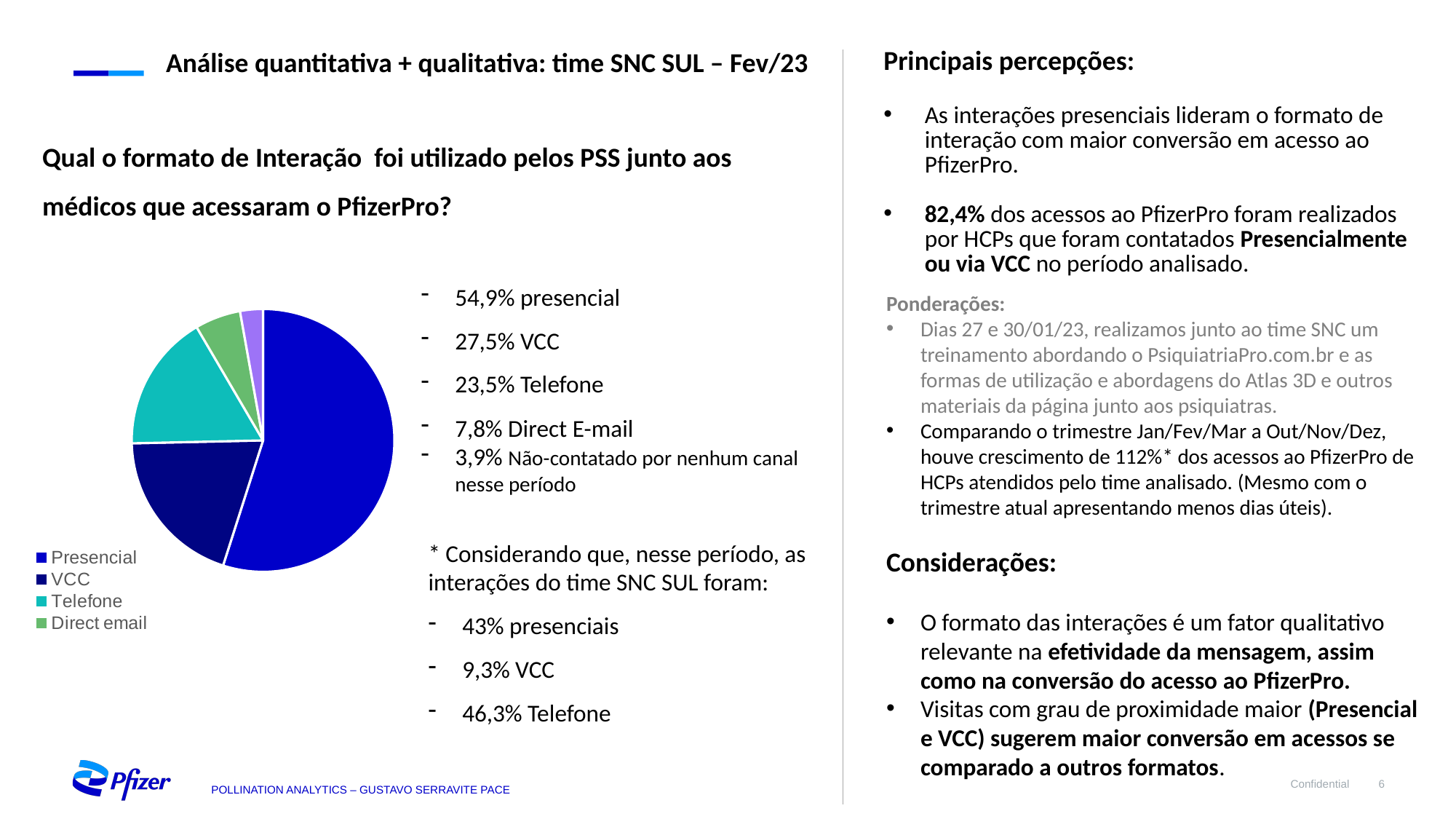

Análise quantitativa + qualitativa: time SNC SUL – Fev/23
Principais percepções:

As interações presenciais lideram o formato de interação com maior conversão em acesso ao PfizerPro.
82,4% dos acessos ao PfizerPro foram realizados por HCPs que foram contatados Presencialmente ou via VCC no período analisado.

Qual o formato de Interação  foi utilizado pelos PSS junto aos médicos que acessaram o PfizerPro?
54,9% presencial
27,5% VCC
23,5% Telefone
7,8% Direct E-mail
3,9% Não-contatado por nenhum canal nesse período

### Chart

| Category |  |
|---|---|
| Presencial | 39.0 |
| VCC | 14.0 |
| Telefone  | 12.0 |
| Direct email  | 4.0 |
| Não contatado | 2.0 |
Ponderações:
Dias 27 e 30/01/23, realizamos junto ao time SNC um treinamento abordando o PsiquiatriaPro.com.br e as formas de utilização e abordagens do Atlas 3D e outros materiais da página junto aos psiquiatras.
Comparando o trimestre Jan/Fev/Mar a Out/Nov/Dez, houve crescimento de 112%* dos acessos ao PfizerPro de HCPs atendidos pelo time analisado. (Mesmo com o trimestre atual apresentando menos dias úteis).

Considerações:

O formato das interações é um fator qualitativo relevante na efetividade da mensagem, assim como na conversão do acesso ao PfizerPro.
Visitas com grau de proximidade maior (Presencial e VCC) sugerem maior conversão em acessos se comparado a outros formatos.
* Considerando que, nesse período, as interações do time SNC SUL foram:
43% presenciais
9,3% VCC
46,3% Telefone
6
POLLINATION ANALYTICS – GUSTAVO SERRAVITE PACE